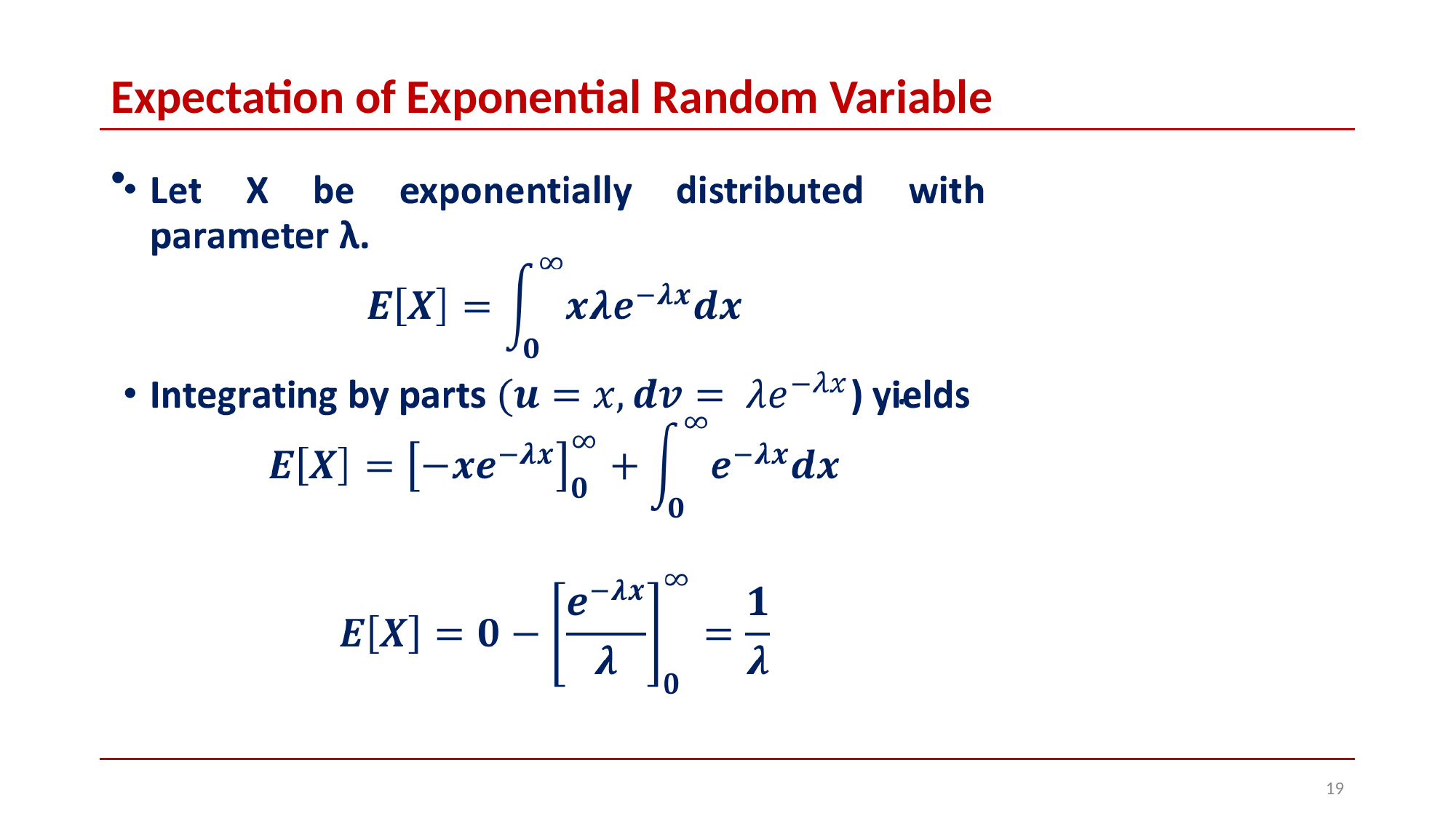

# Expectation of Exponential Random Variable

19